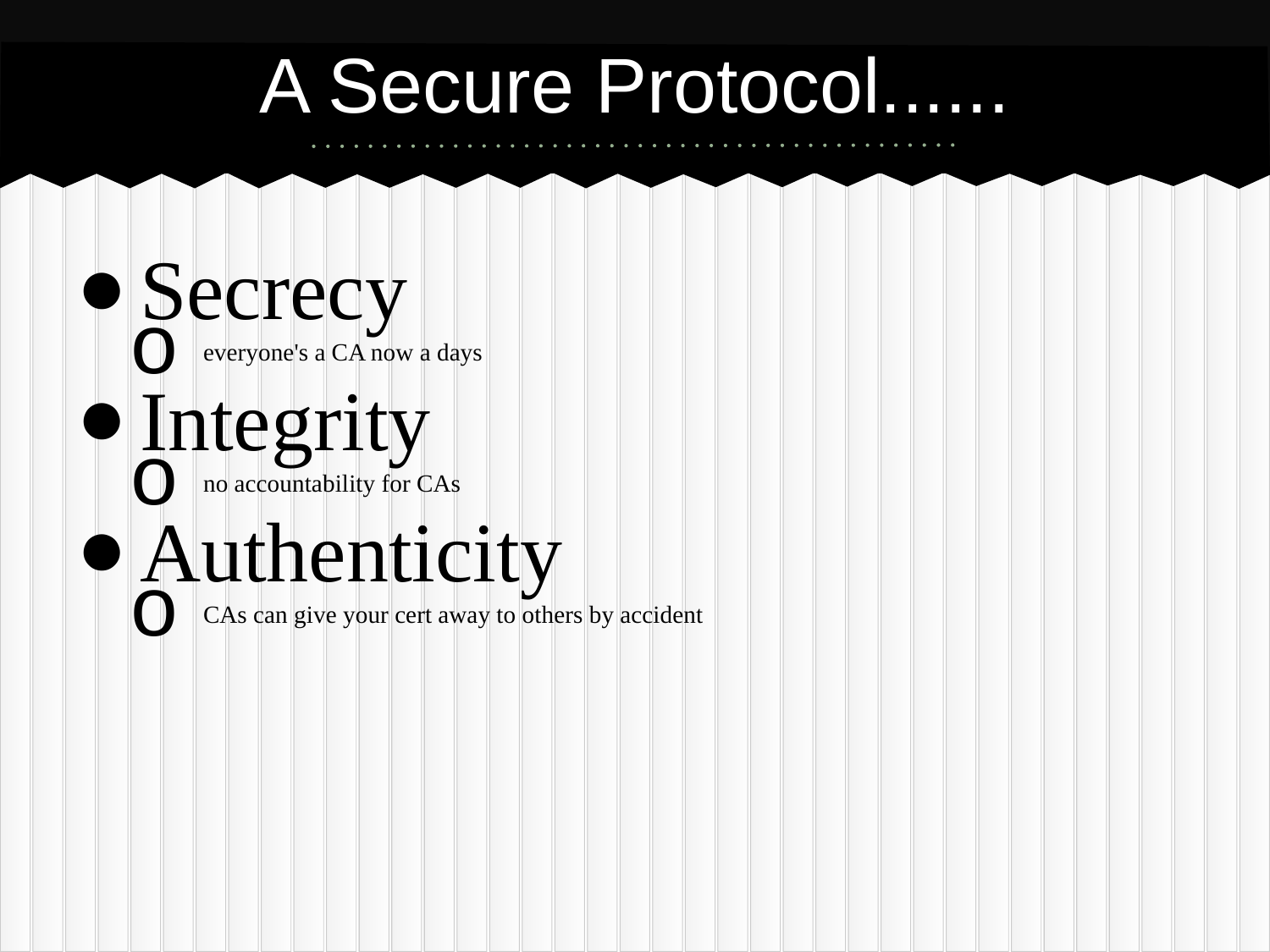

# A Secure Protocol......
Secrecy
everyone's a CA now a days
Integrity
no accountability for CAs
Authenticity
CAs can give your cert away to others by accident